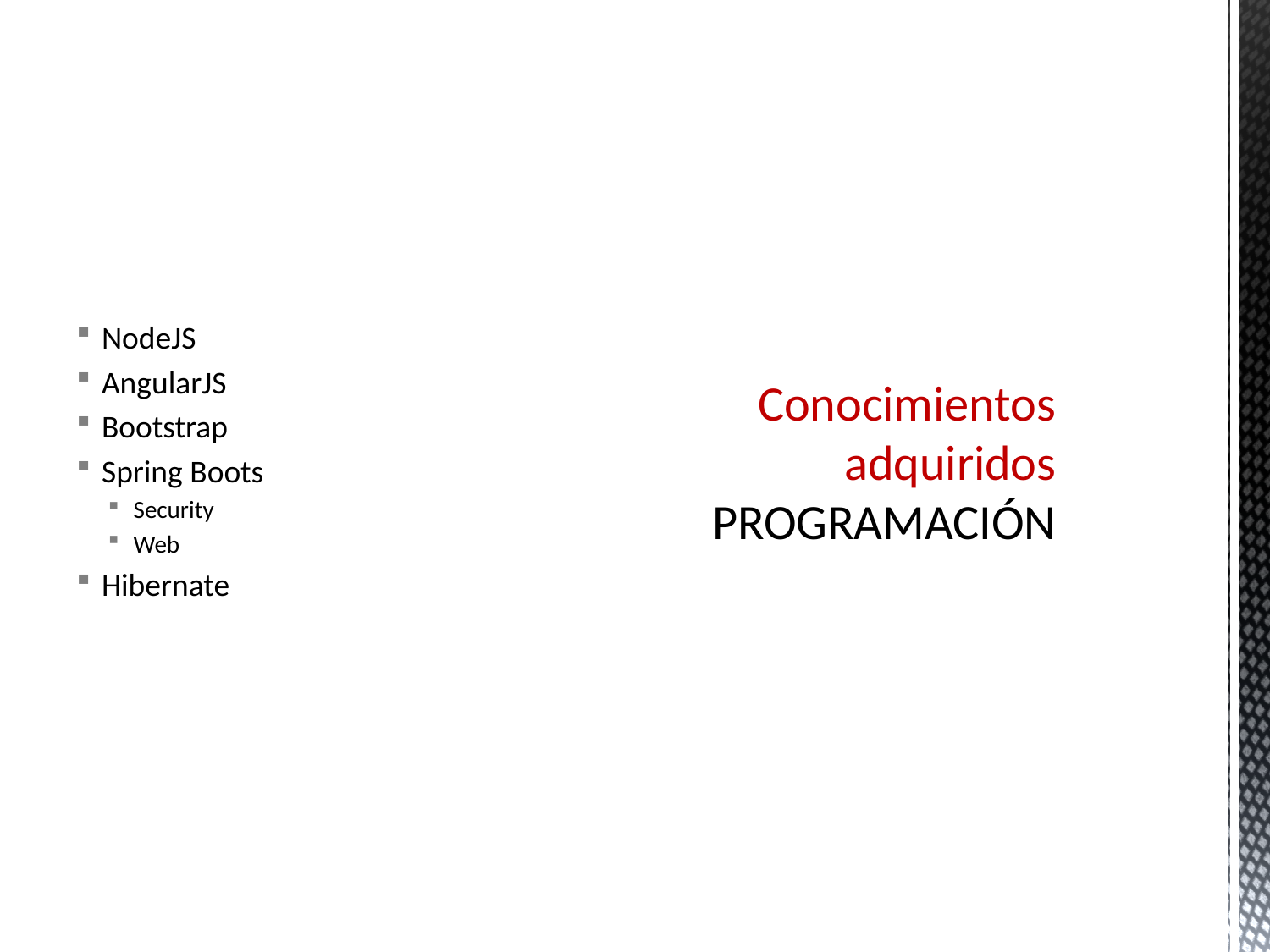

NodeJS
AngularJS
Bootstrap
Spring Boots
Security
Web
Hibernate
# Conocimientos adquiridos PROGRAMACIÓN